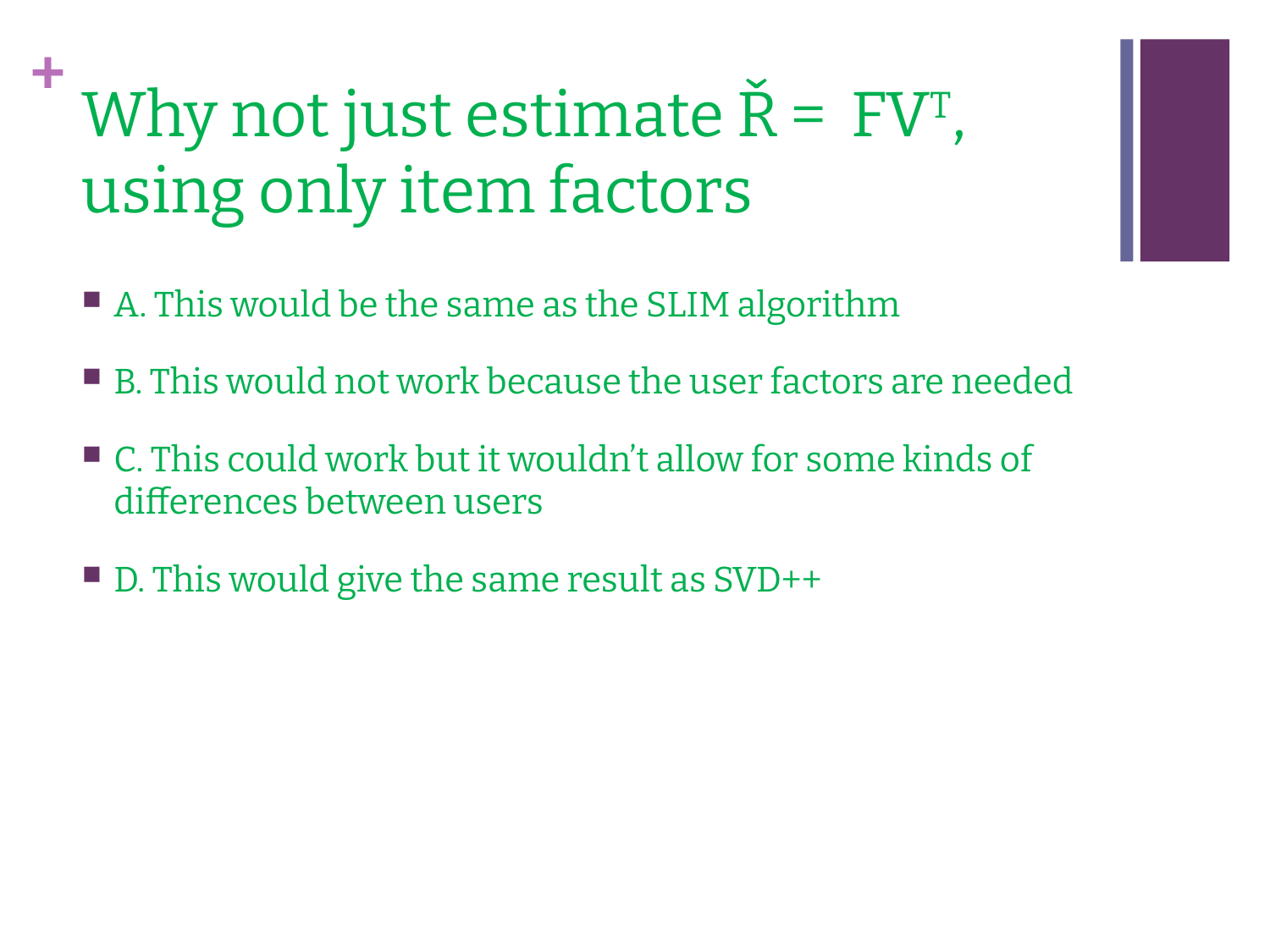

# Why not just estimate Ř =  FVT, using only item factors
A. This would be the same as the SLIM algorithm
B. This would not work because the user factors are needed
C. This could work but it wouldn’t allow for some kinds of differences between users
D. This would give the same result as SVD++